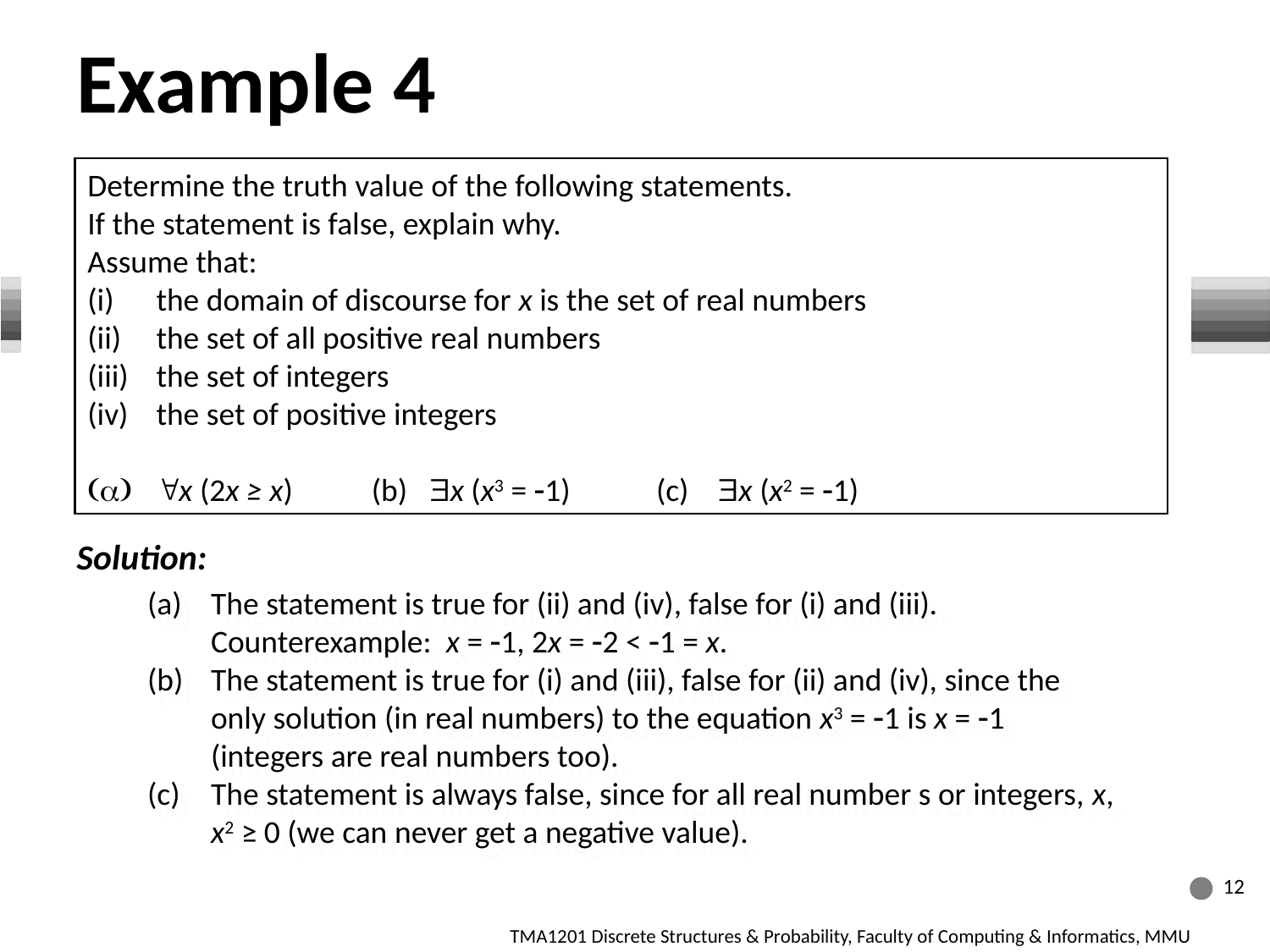

Example 4
Determine the truth value of the following statements.
If the statement is false, explain why.
Assume that:
the domain of discourse for x is the set of real numbers
the set of all positive real numbers
the set of integers
the set of positive integers

∀x (2x ≥ x)           (b)   ∃x (x3 = −1)            (c)    ∃x (x2 = −1)
Solution:
The statement is true for (ii) and (iv), false for (i) and (iii). Counterexample:  x = −1, 2x = −2 < −1 = x.
The statement is true for (i) and (iii), false for (ii) and (iv), since the only solution (in real numbers) to the equation x3 = −1 is x = −1 (integers are real numbers too).
The statement is always false, since for all real number s or integers, x, x2 ≥ 0 (we can never get a negative value).
12
TMA1201 Discrete Structures & Probability, Faculty of Computing & Informatics, MMU